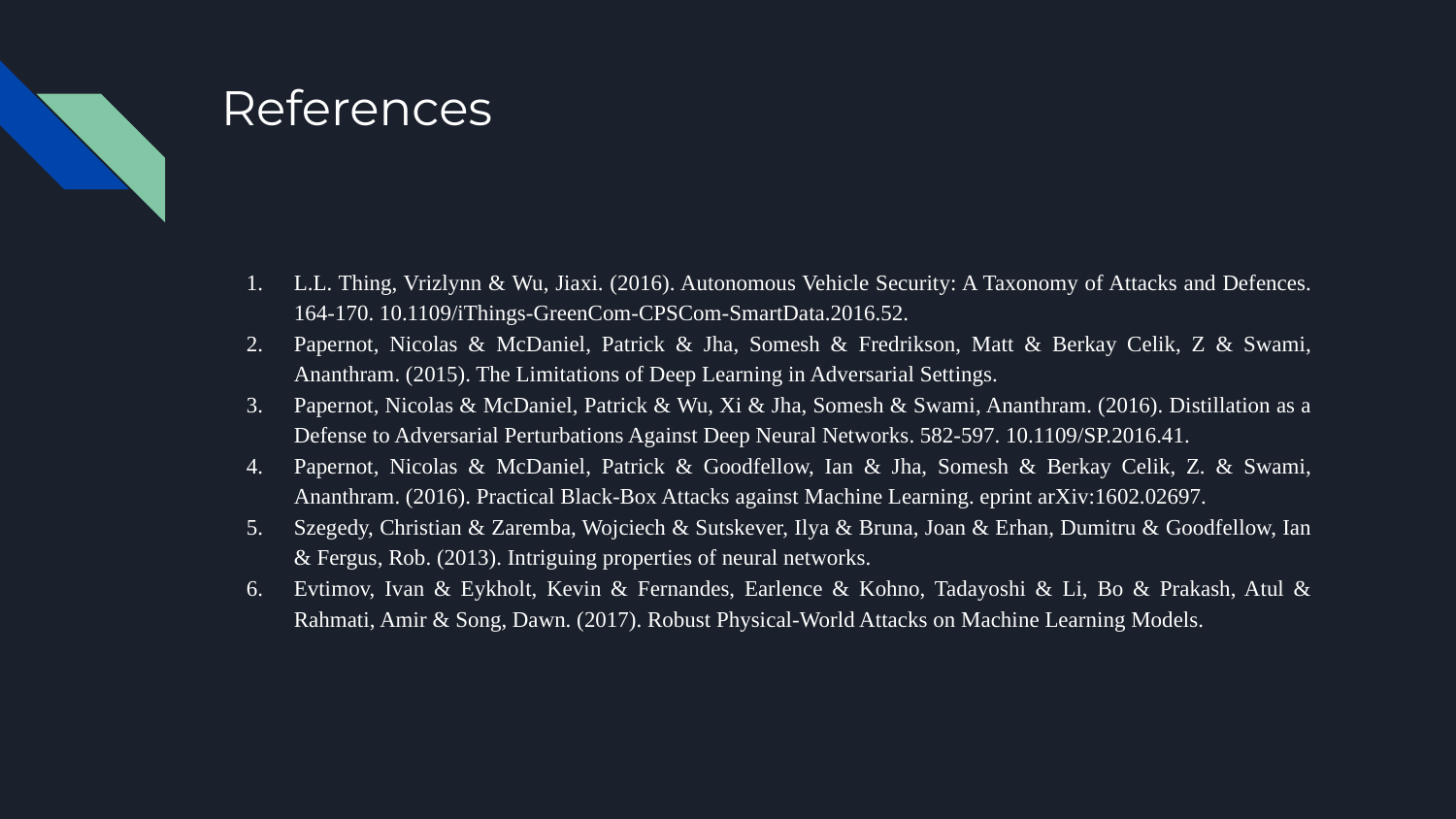

# References
L.L. Thing, Vrizlynn & Wu, Jiaxi. (2016). Autonomous Vehicle Security: A Taxonomy of Attacks and Defences. 164-170. 10.1109/iThings-GreenCom-CPSCom-SmartData.2016.52.
Papernot, Nicolas & McDaniel, Patrick & Jha, Somesh & Fredrikson, Matt & Berkay Celik, Z & Swami, Ananthram. (2015). The Limitations of Deep Learning in Adversarial Settings.
Papernot, Nicolas & McDaniel, Patrick & Wu, Xi & Jha, Somesh & Swami, Ananthram. (2016). Distillation as a Defense to Adversarial Perturbations Against Deep Neural Networks. 582-597. 10.1109/SP.2016.41.
Papernot, Nicolas & McDaniel, Patrick & Goodfellow, Ian & Jha, Somesh & Berkay Celik, Z. & Swami, Ananthram. (2016). Practical Black-Box Attacks against Machine Learning. eprint arXiv:1602.02697.
Szegedy, Christian & Zaremba, Wojciech & Sutskever, Ilya & Bruna, Joan & Erhan, Dumitru & Goodfellow, Ian & Fergus, Rob. (2013). Intriguing properties of neural networks.
Evtimov, Ivan & Eykholt, Kevin & Fernandes, Earlence & Kohno, Tadayoshi & Li, Bo & Prakash, Atul & Rahmati, Amir & Song, Dawn. (2017). Robust Physical-World Attacks on Machine Learning Models.